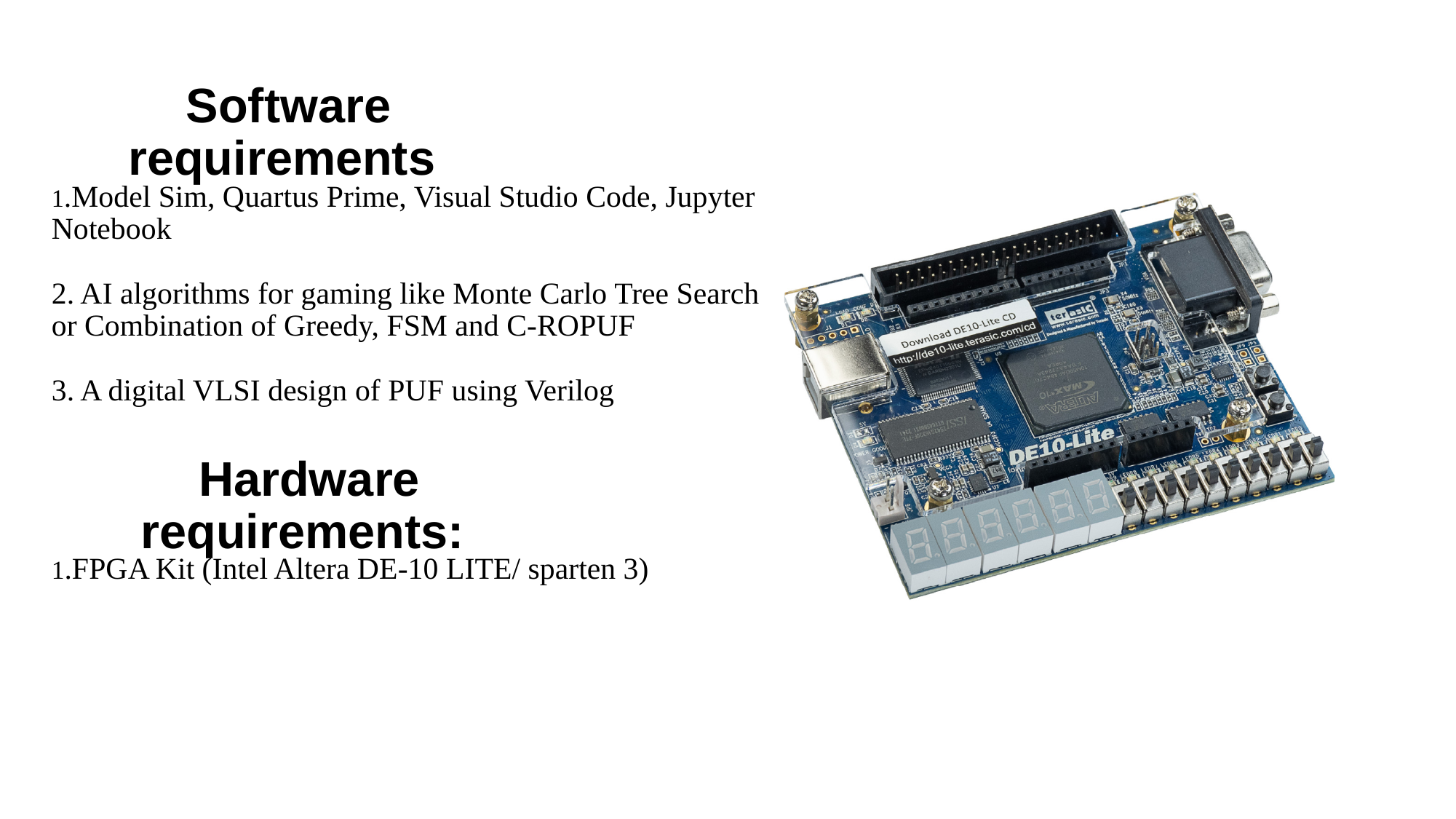

Software requirements

1.Model Sim, Quartus Prime, Visual Studio Code, Jupyter Notebook

2. AI algorithms for gaming like Monte Carlo Tree Search or Combination of Greedy, FSM and C-ROPUF

3. A digital VLSI design of PUF using Verilog

Hardware requirements:

1.FPGA Kit (Intel Altera DE-10 LITE/ sparten 3)